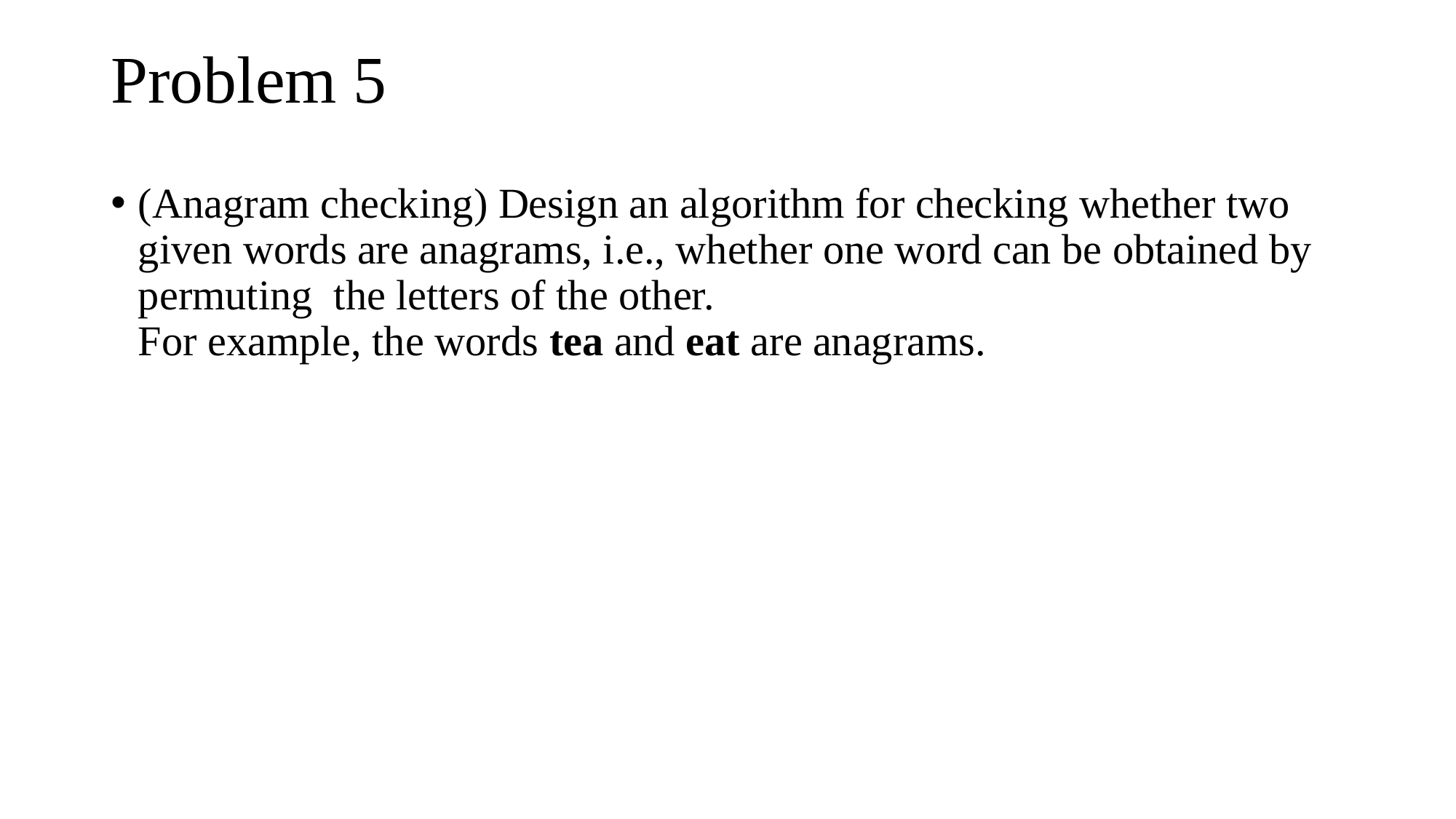

# Problem 5
(Anagram checking) Design an algorithm for checking whether two given words are anagrams, i.e., whether one word can be obtained by permuting  the letters of the other.
For example, the words tea and eat are anagrams.